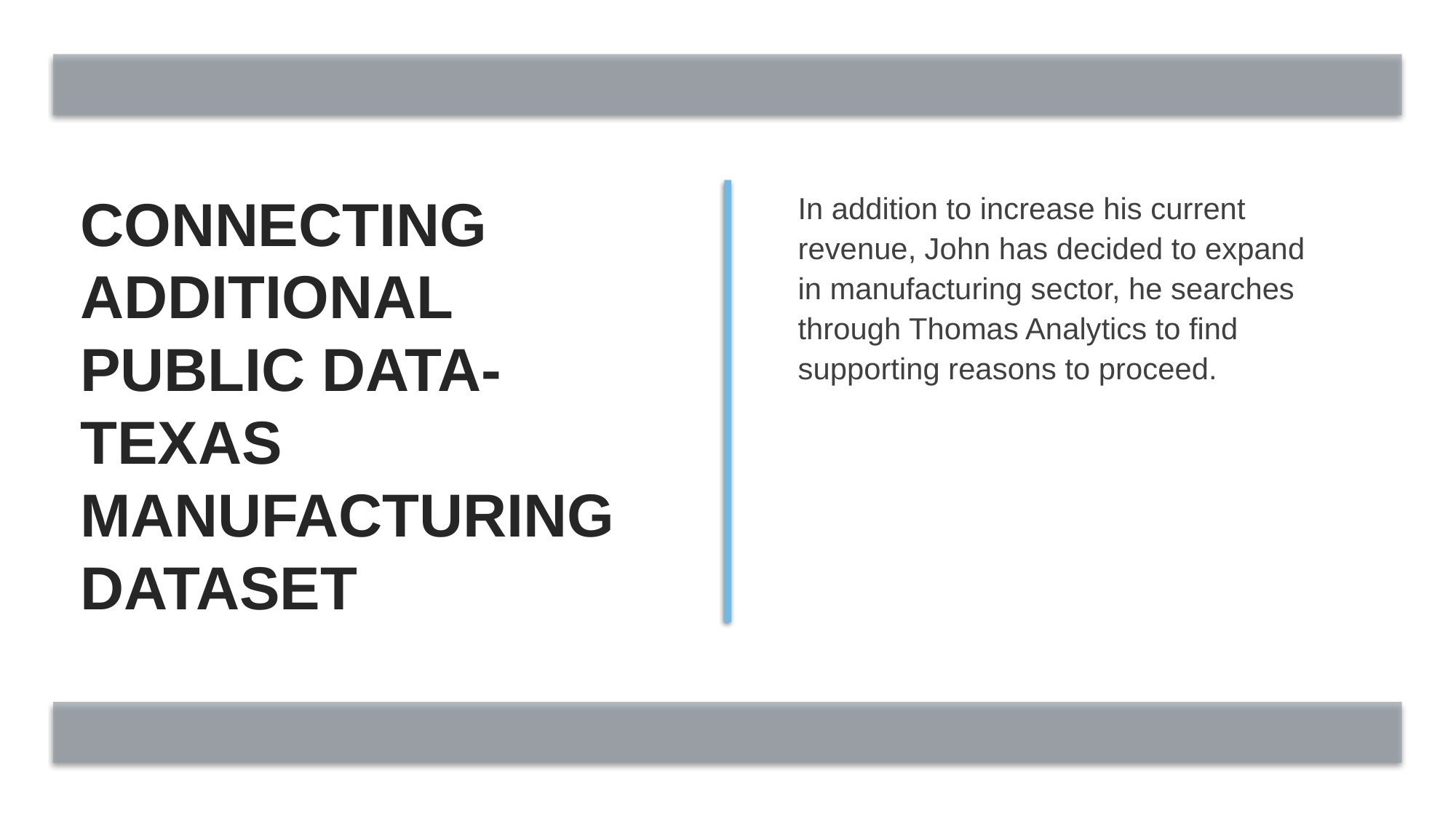

# Connecting additional public data- Texas manufacturing dataset
In addition to increase his current revenue, John has decided to expand in manufacturing sector, he searches through Thomas Analytics to find supporting reasons to proceed.